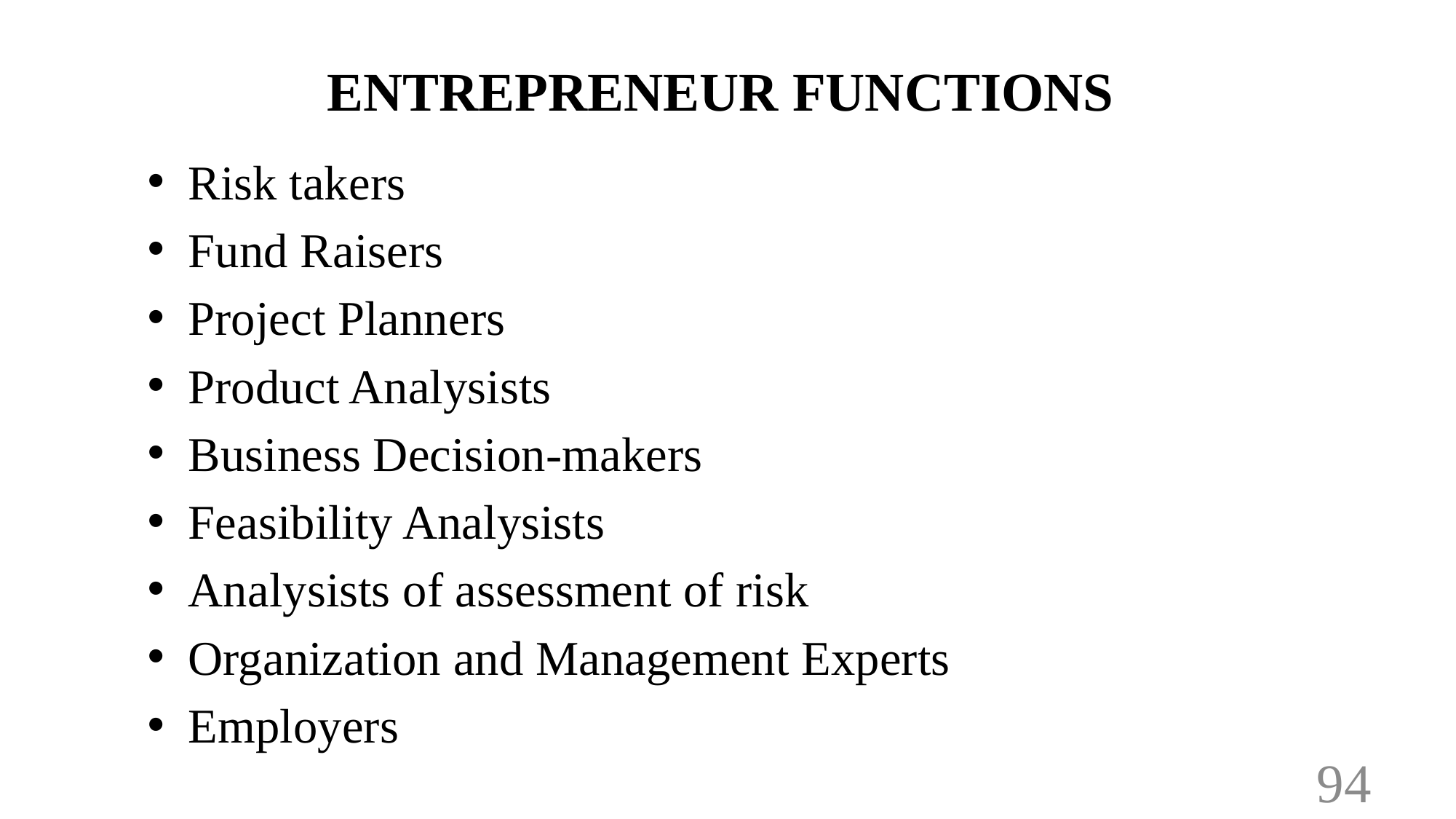

# ENTREPRENEUR FUNCTIONS
Risk takers
Fund Raisers
Project Planners
Product Analysists
Business Decision-makers
Feasibility Analysists
Analysists of assessment of risk
Organization and Management Experts
Employers
94